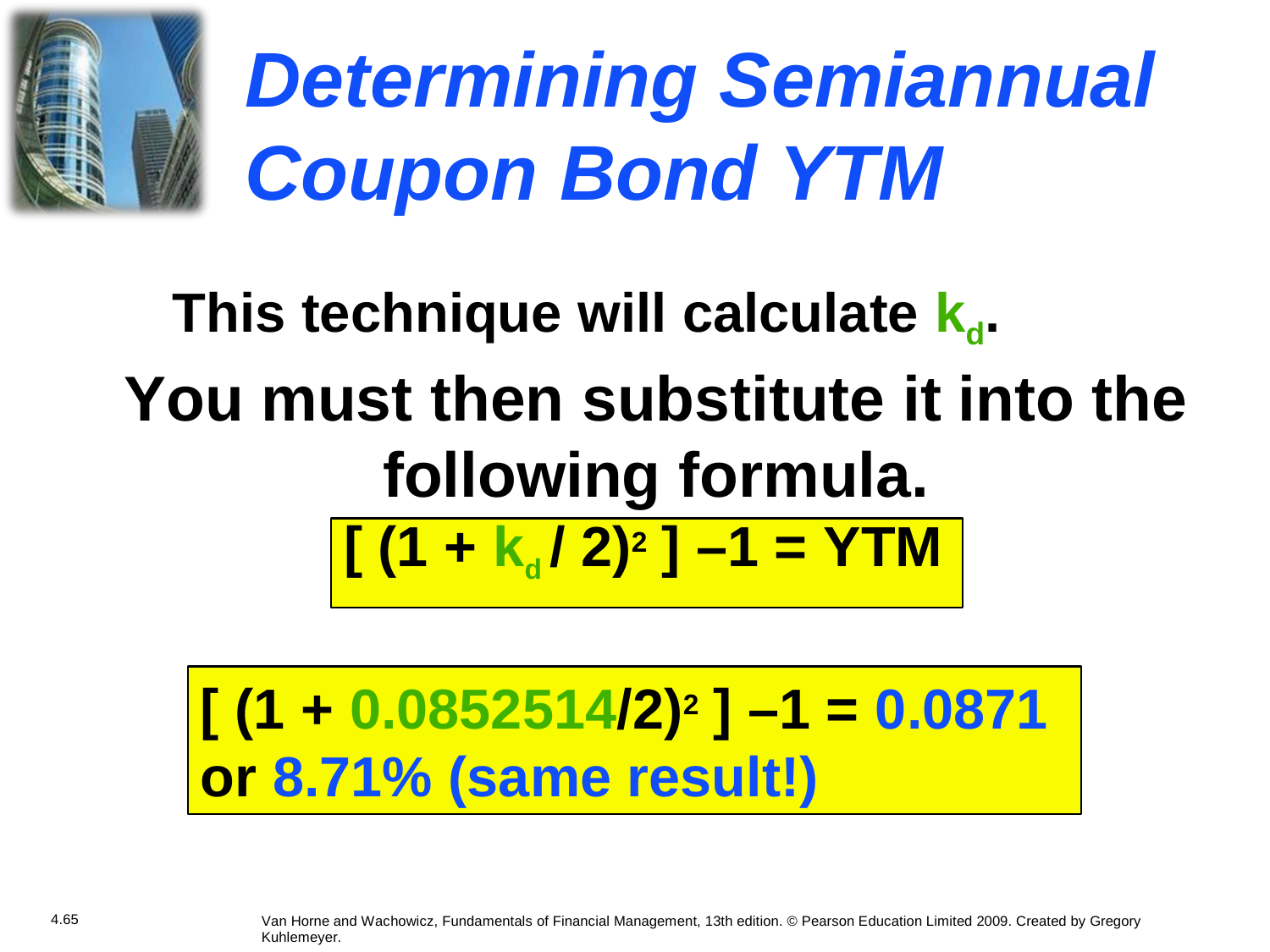

Determining
Semiannual
Coupon
Bond
YTM
This technique will calculate kd.
You
must then substitute it
into
the
following
formula.

[ (1 + kd / 2)2 ] –1 = YTM

[ (1 + 0.0852514/2)2 ] –1 = 0.0871
or 8.71% (same result!)
4.65
Van Horne and Wachowicz, Fundamentals of Financial Management, 13th edition. © Pearson Education Limited 2009. Created by Gregory Kuhlemeyer.